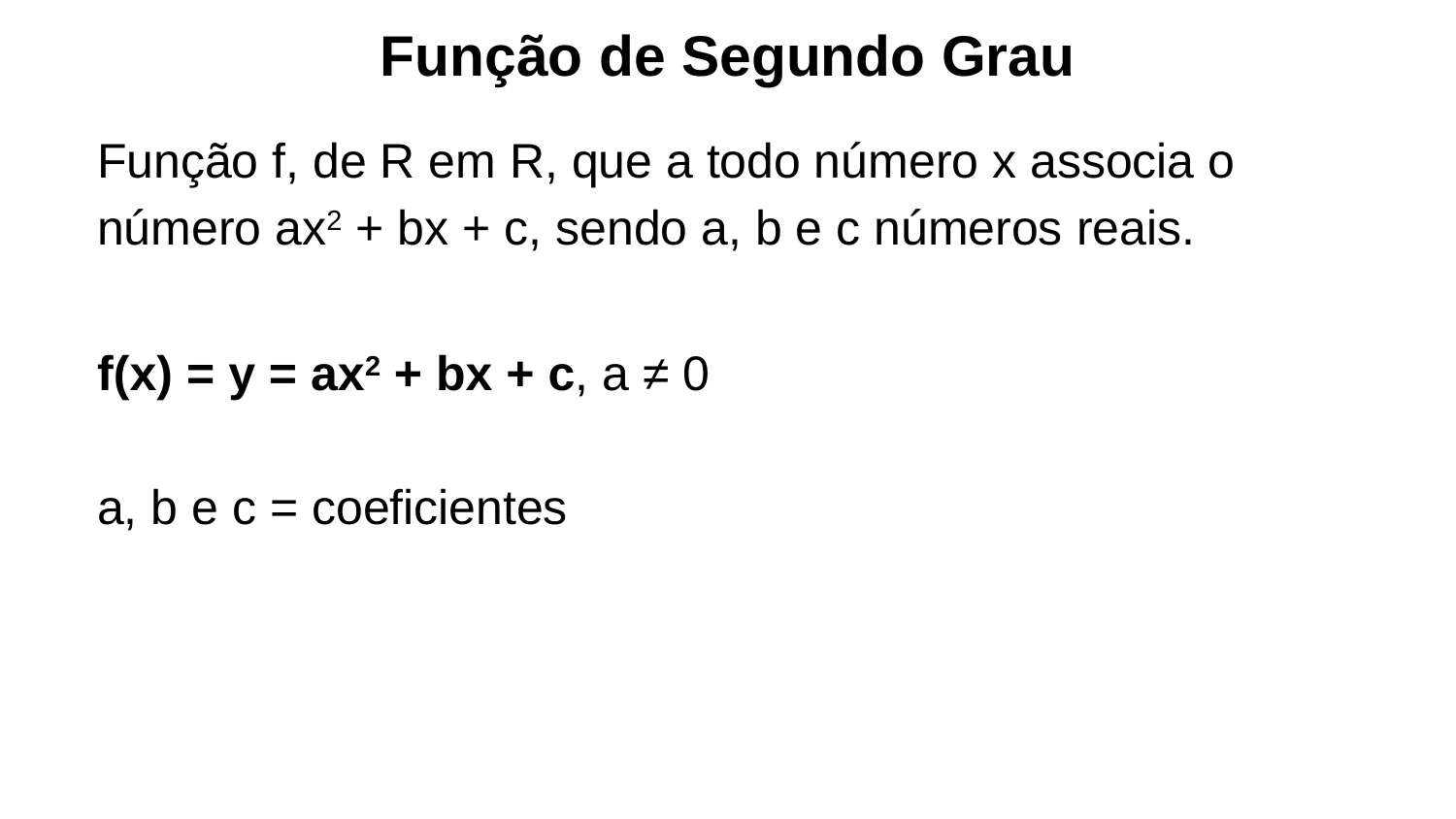

# Função de Segundo Grau
Função f, de R em R, que a todo número x associa o número ax2 + bx + c, sendo a, b e c números reais.
f(x) = y = ax2 + bx + c, a ≠ 0

a, b e c = coeficientes